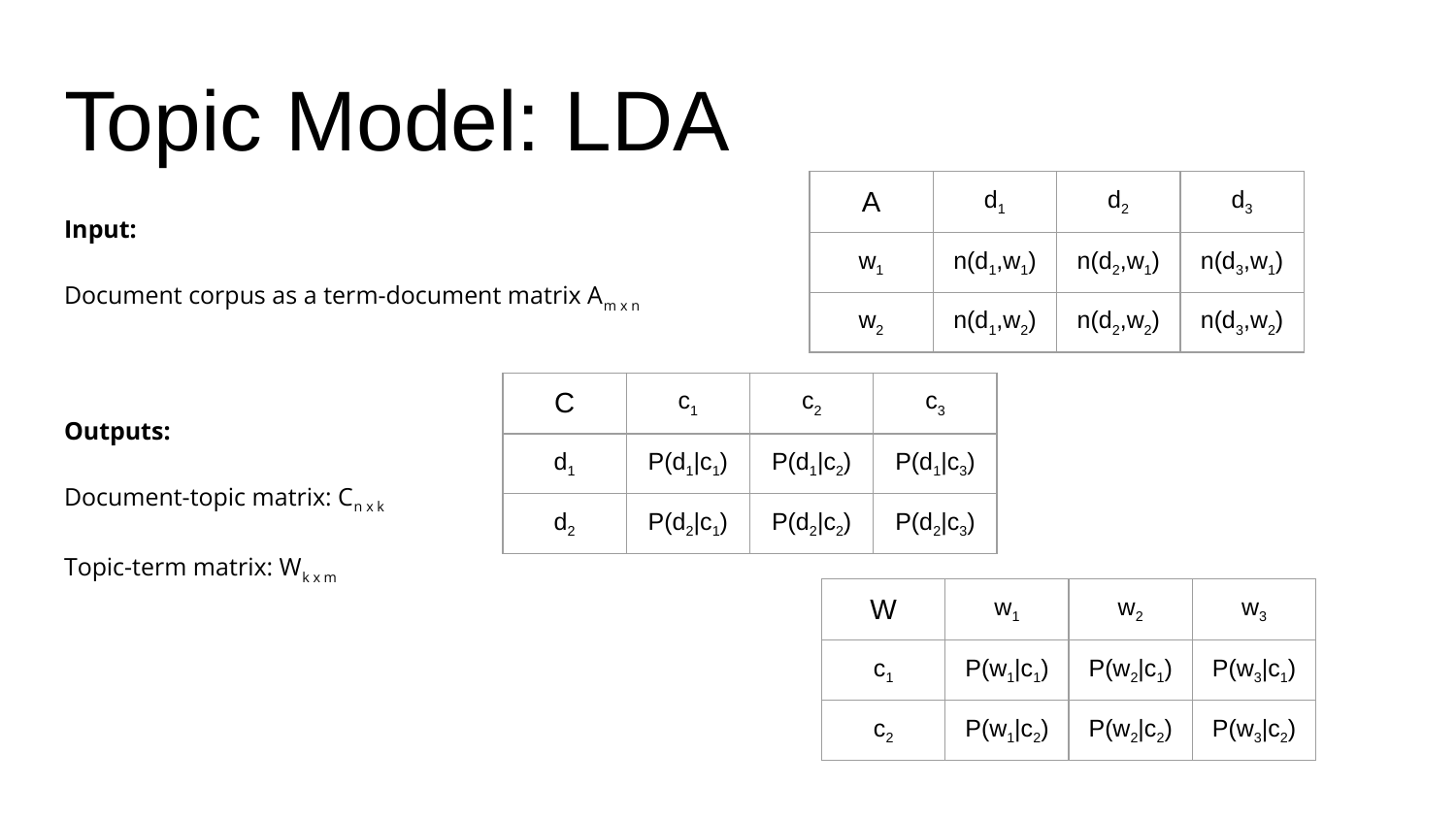

# Topic Model: LDA
| A | d1 | d2 | d3 |
| --- | --- | --- | --- |
| w1 | n(d1,w1) | n(d2,w1) | n(d3,w1) |
| w2 | n(d1,w2) | n(d2,w2) | n(d3,w2) |
Input:
Document corpus as a term-document matrix Am x n

Outputs:
Document-topic matrix: Cn x k
Topic-term matrix: Wk x m
| C | c1 | c2 | c3 |
| --- | --- | --- | --- |
| d1 | P(d1|c1) | P(d1|c2) | P(d1|c3) |
| d2 | P(d2|c1) | P(d2|c2) | P(d2|c3) |
| W | w1 | w2 | w3 |
| --- | --- | --- | --- |
| c1 | P(w1|c1) | P(w2|c1) | P(w3|c1) |
| c2 | P(w1|c2) | P(w2|c2) | P(w3|c2) |